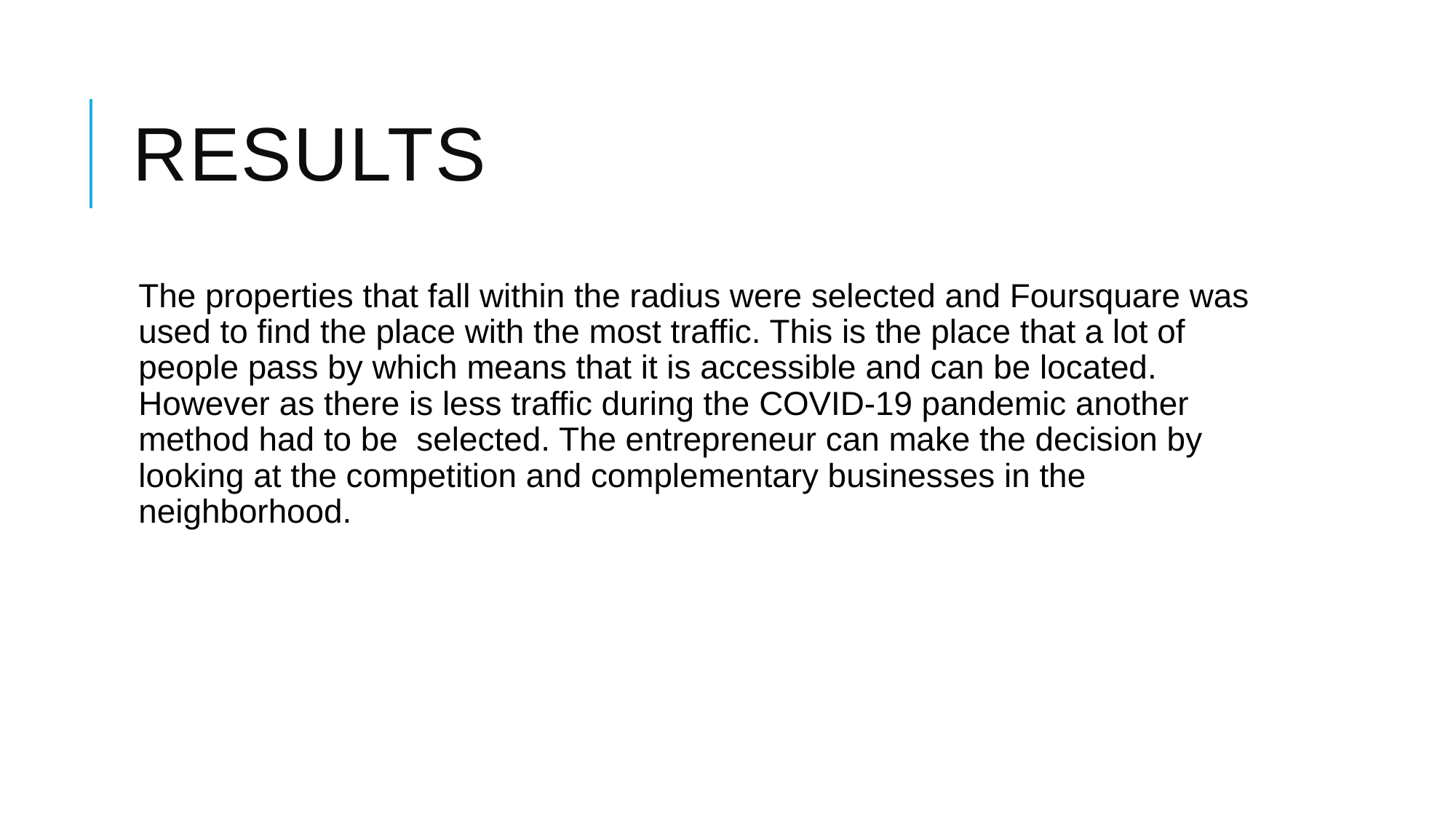

# RESULTS
The properties that fall within the radius were selected and Foursquare was used to find the place with the most traffic. This is the place that a lot of people pass by which means that it is accessible and can be located. However as there is less traffic during the COVID-19 pandemic another method had to be  selected. The entrepreneur can make the decision by looking at the competition and complementary businesses in the neighborhood.